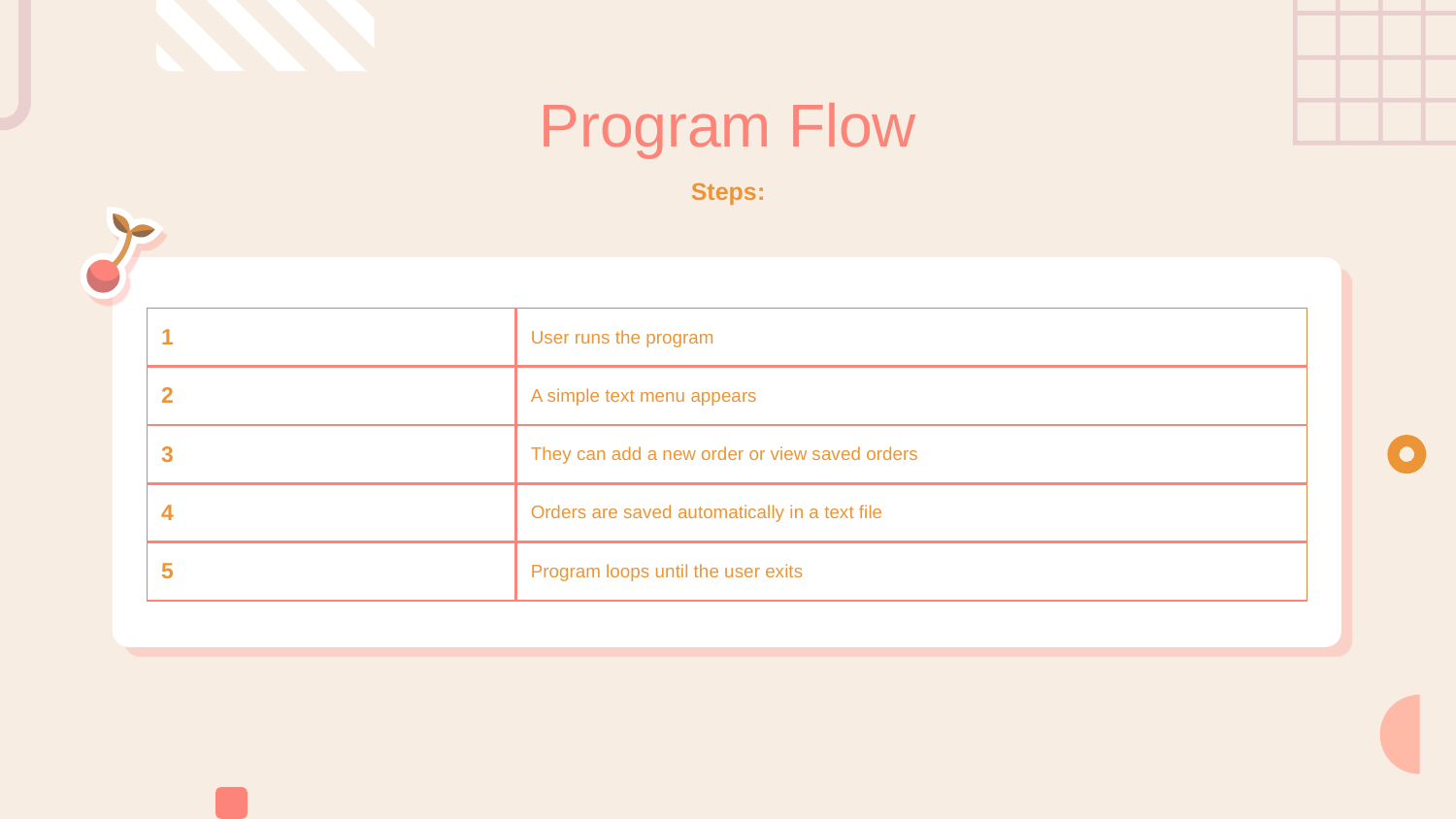

# Program Flow
Steps:

| 1 | User runs the program |
| --- | --- |
| 2 | A simple text menu appears |
| 3 | They can add a new order or view saved orders |
| 4 | Orders are saved automatically in a text file |
| 5 | Program loops until the user exits |